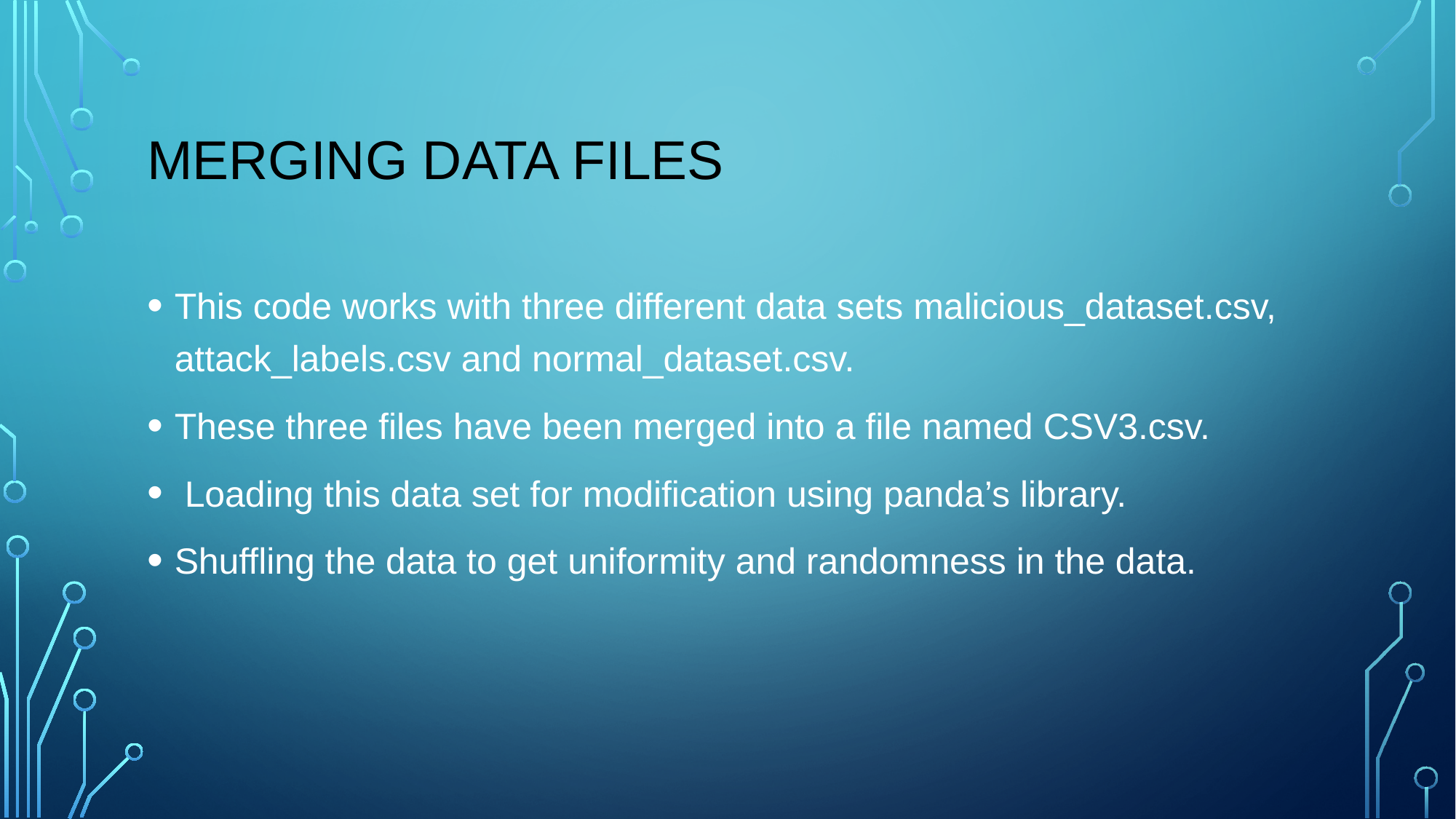

# Merging data files
This code works with three different data sets malicious_dataset.csv, attack_labels.csv and normal_dataset.csv.
These three files have been merged into a file named CSV3.csv.
 Loading this data set for modification using panda’s library.
Shuffling the data to get uniformity and randomness in the data.